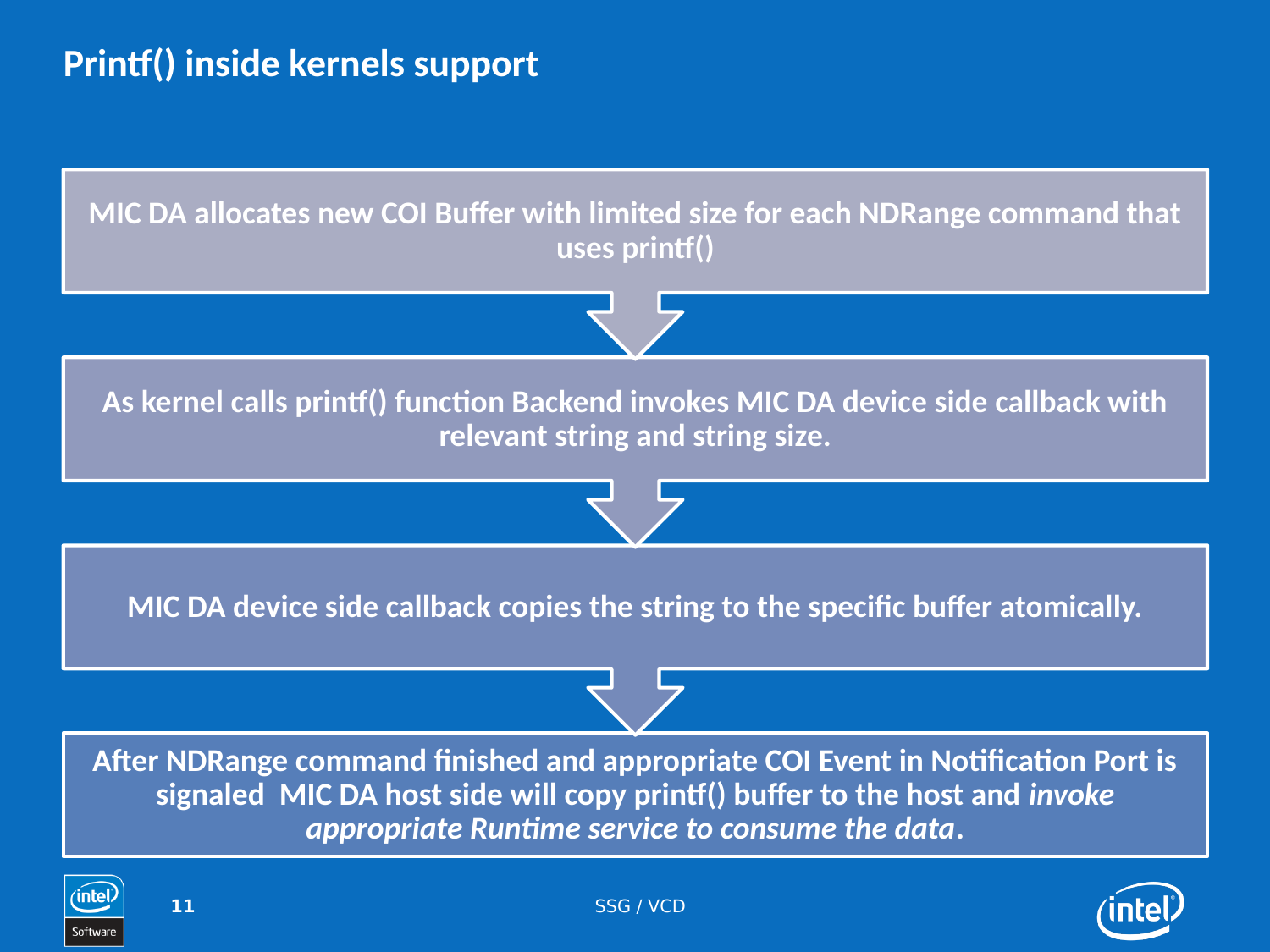

# Printf() inside kernels support
After NDRange command finished and appropriate COI Event in Notification Port is signaled  MIC DA host side will copy printf() buffer to the host and invoke appropriate Runtime service to consume the data.
MIC DA device side callback copies the string to the specific buffer atomically.
As kernel calls printf() function Backend invokes MIC DA device side callback with relevant string and string size.
MIC DA allocates new COI Buffer with limited size for each NDRange command that uses printf()
11